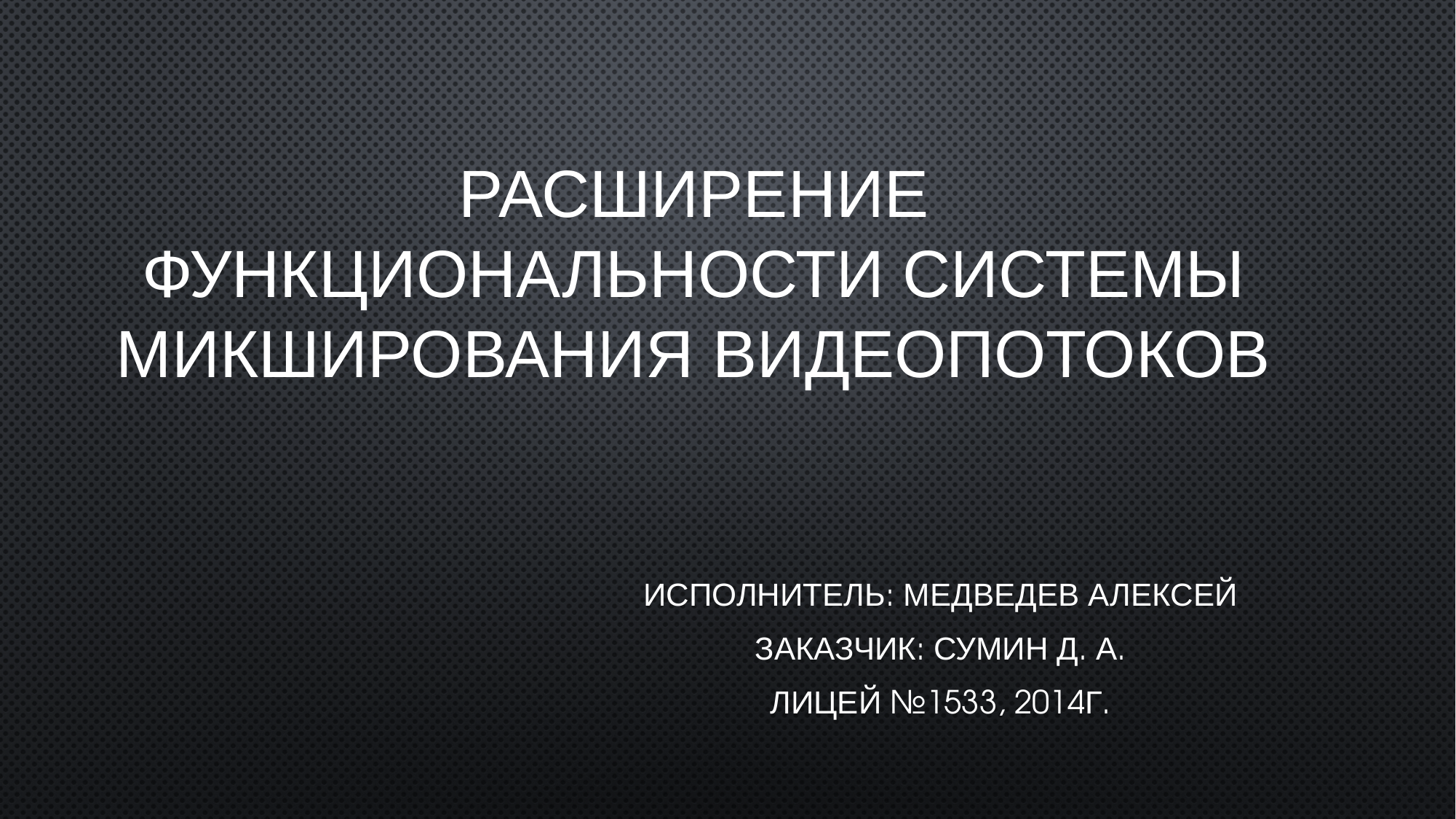

# Расширение функциональности системы микширования видеопотоков
Исполнитель: Медведев Алексей
Заказчик: Сумин Д. А.
Лицей №1533, 2014г.